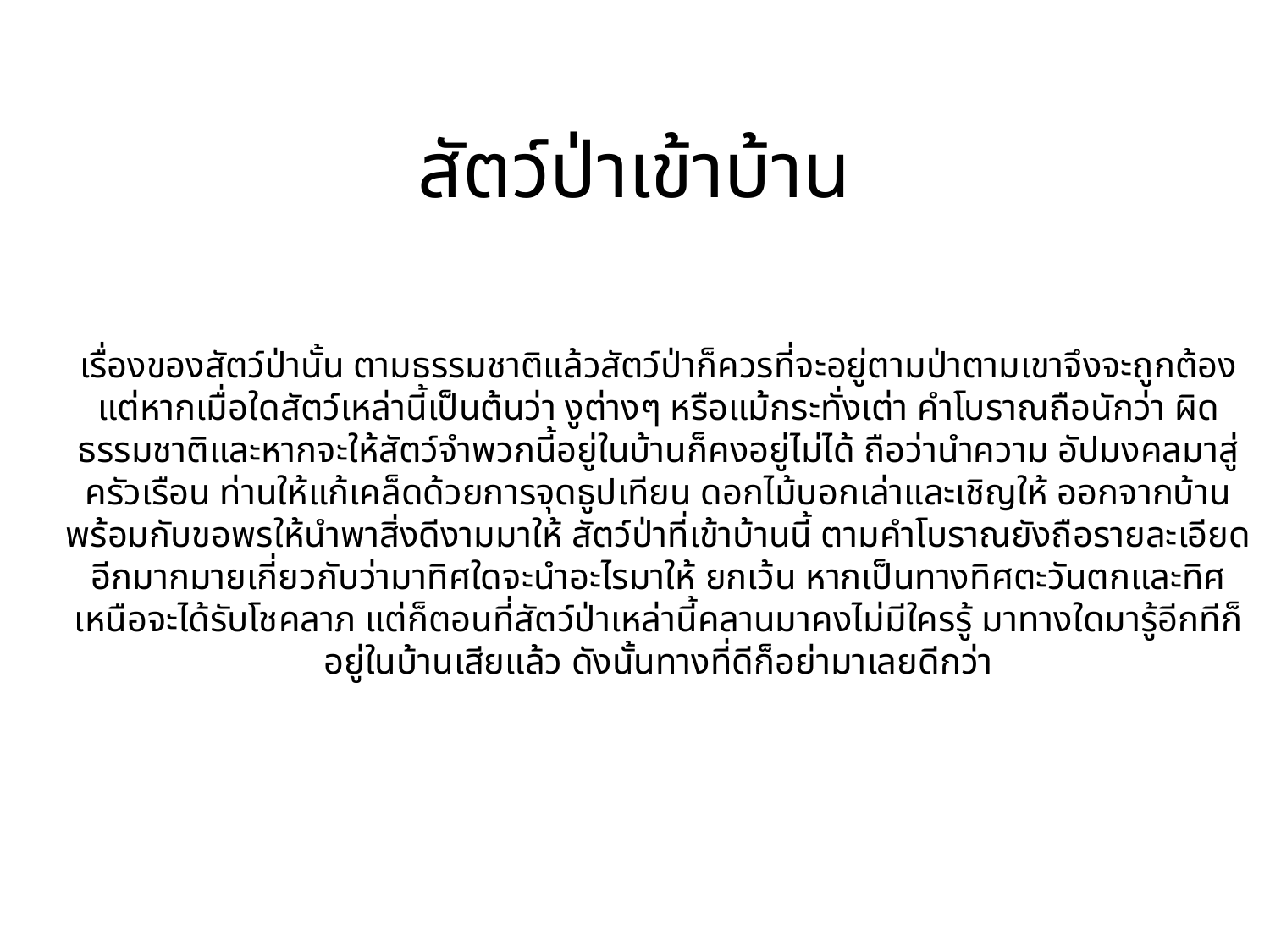

# สัตว์ป่าเข้าบ้าน
เรื่องของสัตว์ป่านั้น ตามธรรมชาติแล้วสัตว์ป่าก็ควรที่จะอยู่ตามป่าตามเขาจึงจะถูกต้อง แต่หากเมื่อใดสัตว์เหล่านี้เป็นต้นว่า งูต่างๆ หรือแม้กระทั่งเต่า คำโบราณถือนักว่า ผิดธรรมชาติและหากจะให้สัตว์จำพวกนี้อยู่ในบ้านก็คงอยู่ไม่ได้ ถือว่านำความ อัปมงคลมาสู่ครัวเรือน ท่านให้แก้เคล็ดด้วยการจุดธูปเทียน ดอกไม้บอกเล่าและเชิญให้ ออกจากบ้านพร้อมกับขอพรให้นำพาสิ่งดีงามมาให้ สัตว์ป่าที่เข้าบ้านนี้ ตามคำโบราณยังถือรายละเอียดอีกมากมายเกี่ยวกับว่ามาทิศใดจะนำอะไรมาให้ ยกเว้น หากเป็นทางทิศตะวันตกและทิศเหนือจะได้รับโชคลาภ แต่ก็ตอนที่สัตว์ป่าเหล่านี้คลานมาคงไม่มีใครรู้ มาทางใดมารู้อีกทีก็อยู่ในบ้านเสียแล้ว ดังนั้นทางที่ดีก็อย่ามาเลยดีกว่า